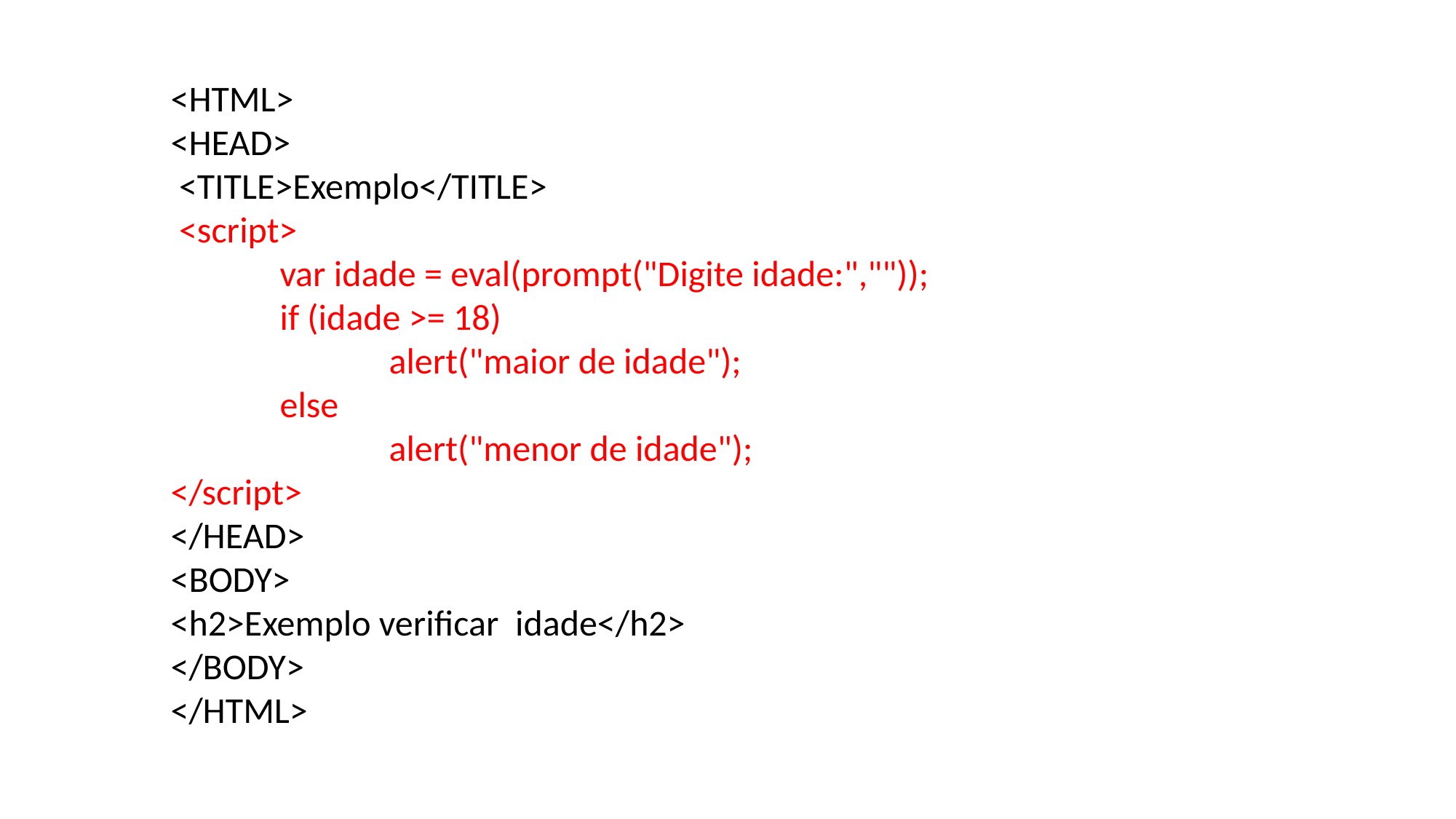

<HTML>
<HEAD>
 <TITLE>Exemplo</TITLE>
 <script>
	var idade = eval(prompt("Digite idade:",""));
	if (idade >= 18)
    		alert("maior de idade");
	else
    		alert("menor de idade");
</script>
</HEAD>
<BODY>
<h2>Exemplo verificar  idade</h2>
</BODY>
</HTML>